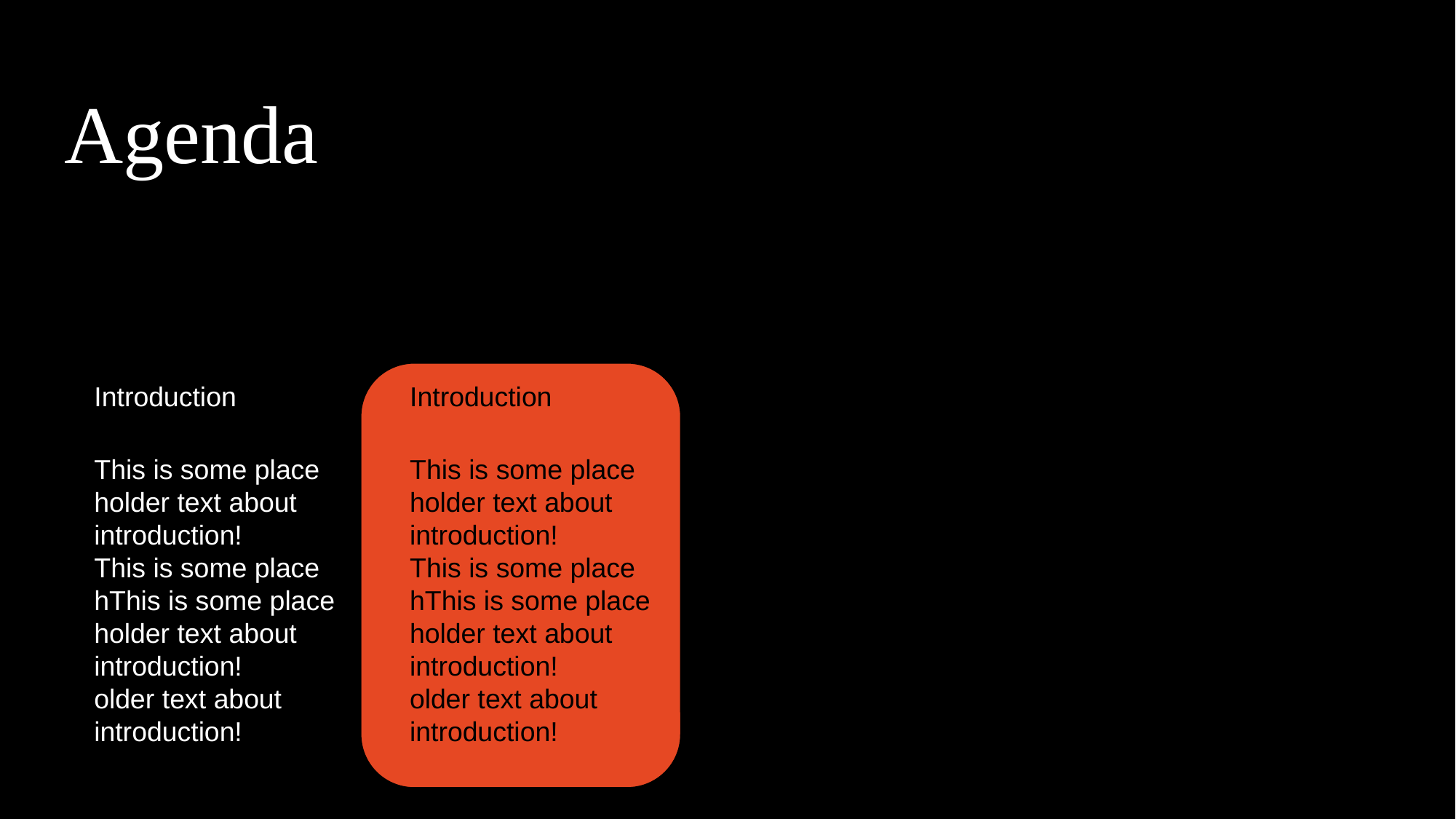

Agenda

Introduction
This is some place holder text about introduction!
This is some place hThis is some place holder text about introduction!
older text about introduction!

Introduction
This is some place holder text about introduction!
This is some place hThis is some place holder text about introduction!
older text about introduction!

Introduction
This is some place holder text about introduction!
This is some place hThis is some place holder text about introduction!
older text about introduction!

Introduction
This is some place holder text about introduction!
This is some place hThis is some place holder text about introduction!
older text about introduction!